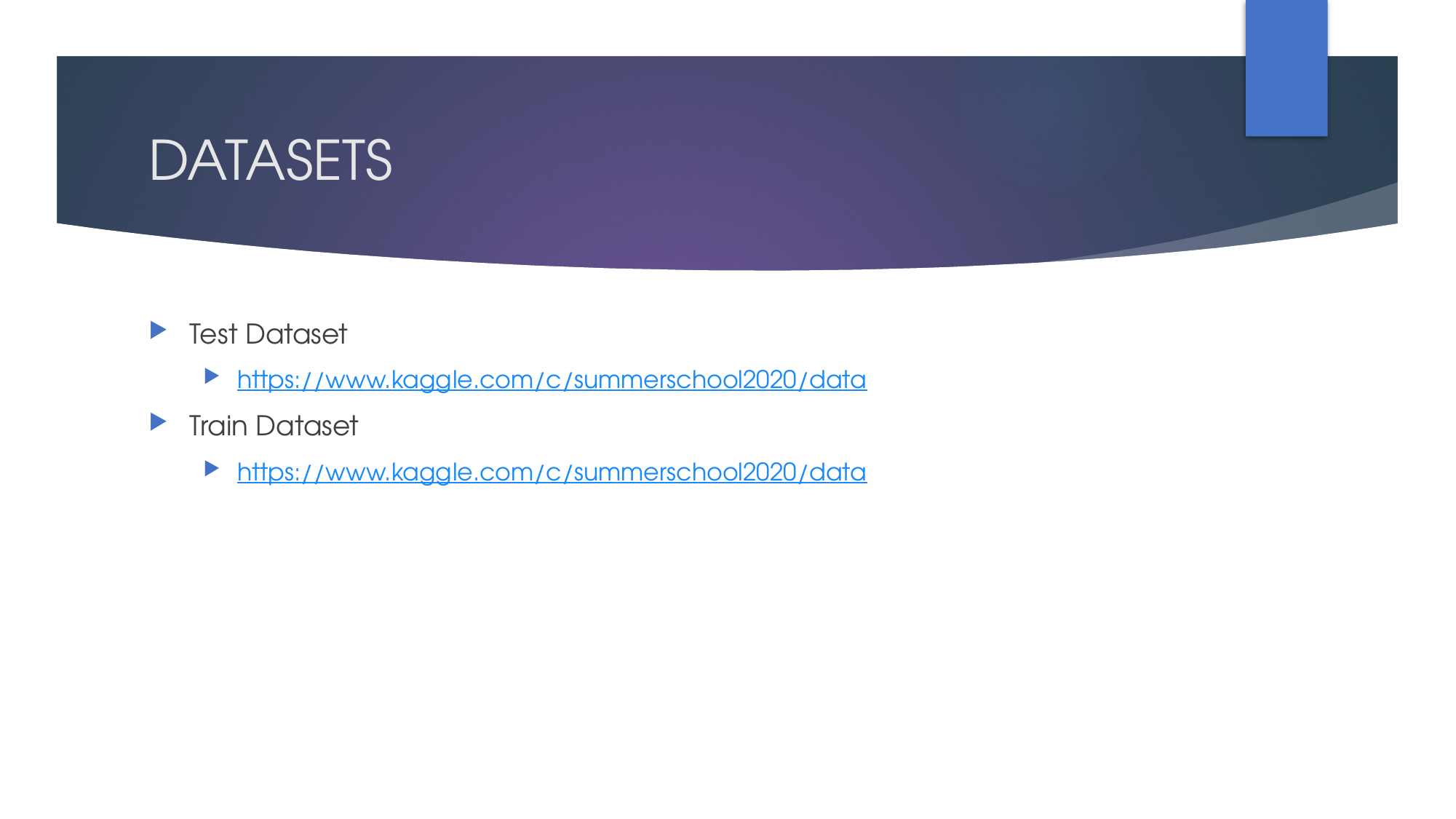

# DATASETS
Test Dataset
https://www.kaggle.com/c/summerschool2020/data
Train Dataset
https://www.kaggle.com/c/summerschool2020/data